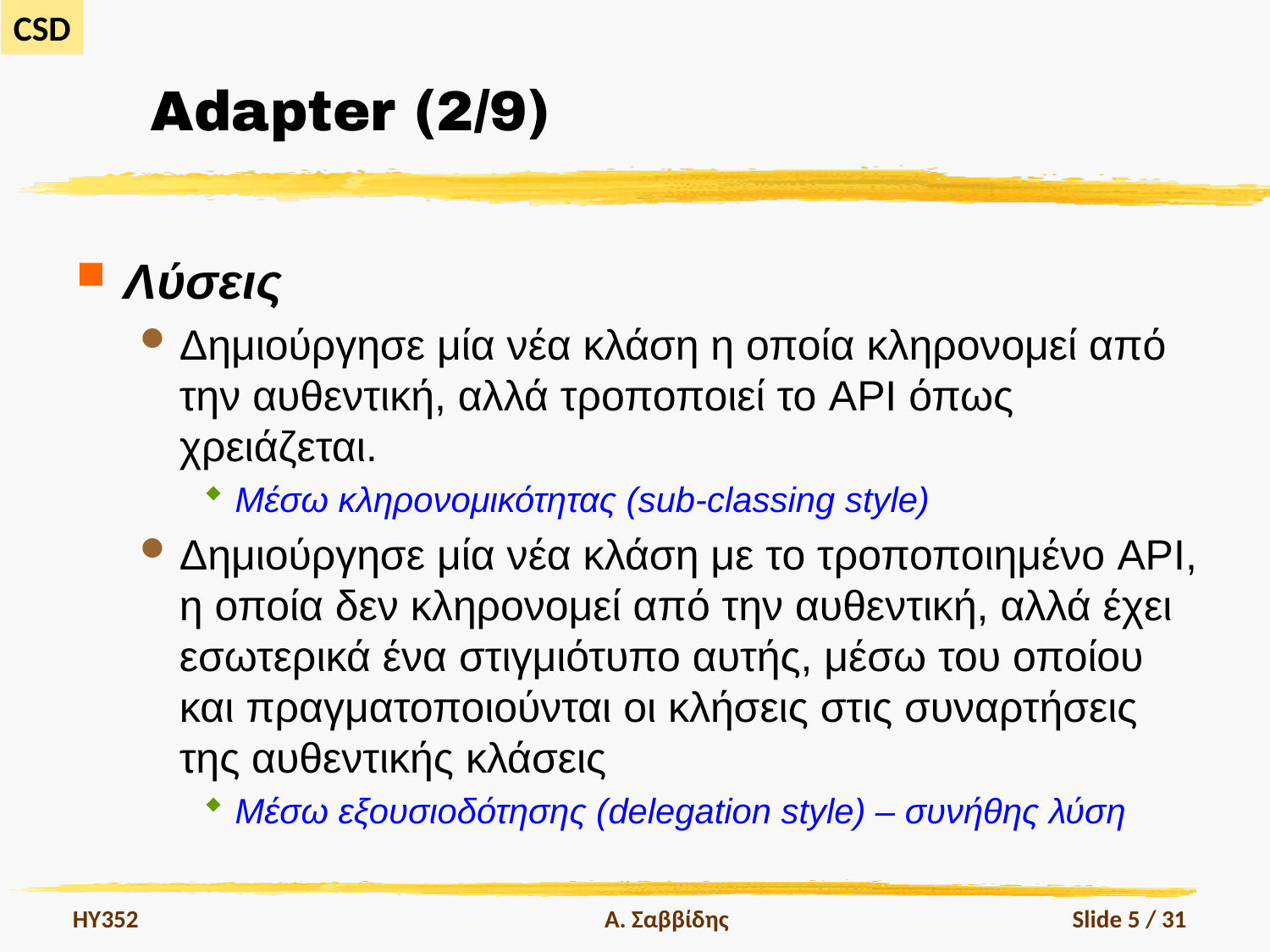

# Adapter (2/9)
Λύσεις
Δημιούργησε μία νέα κλάση η οποία κληρονομεί από την αυθεντική, αλλά τροποποιεί το API όπως χρειάζεται.
Μέσω κληρονομικότητας (sub-classing style)
Δημιούργησε μία νέα κλάση με το τροποποιημένο API, η οποία δεν κληρονομεί από την αυθεντική, αλλά έχει εσωτερικά ένα στιγμιότυπο αυτής, μέσω του οποίου και πραγματοποιούνται οι κλήσεις στις συναρτήσεις της αυθεντικής κλάσεις
Μέσω εξουσιοδότησης (delegation style) – συνήθης λύση
HY352
Α. Σαββίδης
Slide 5 / 31